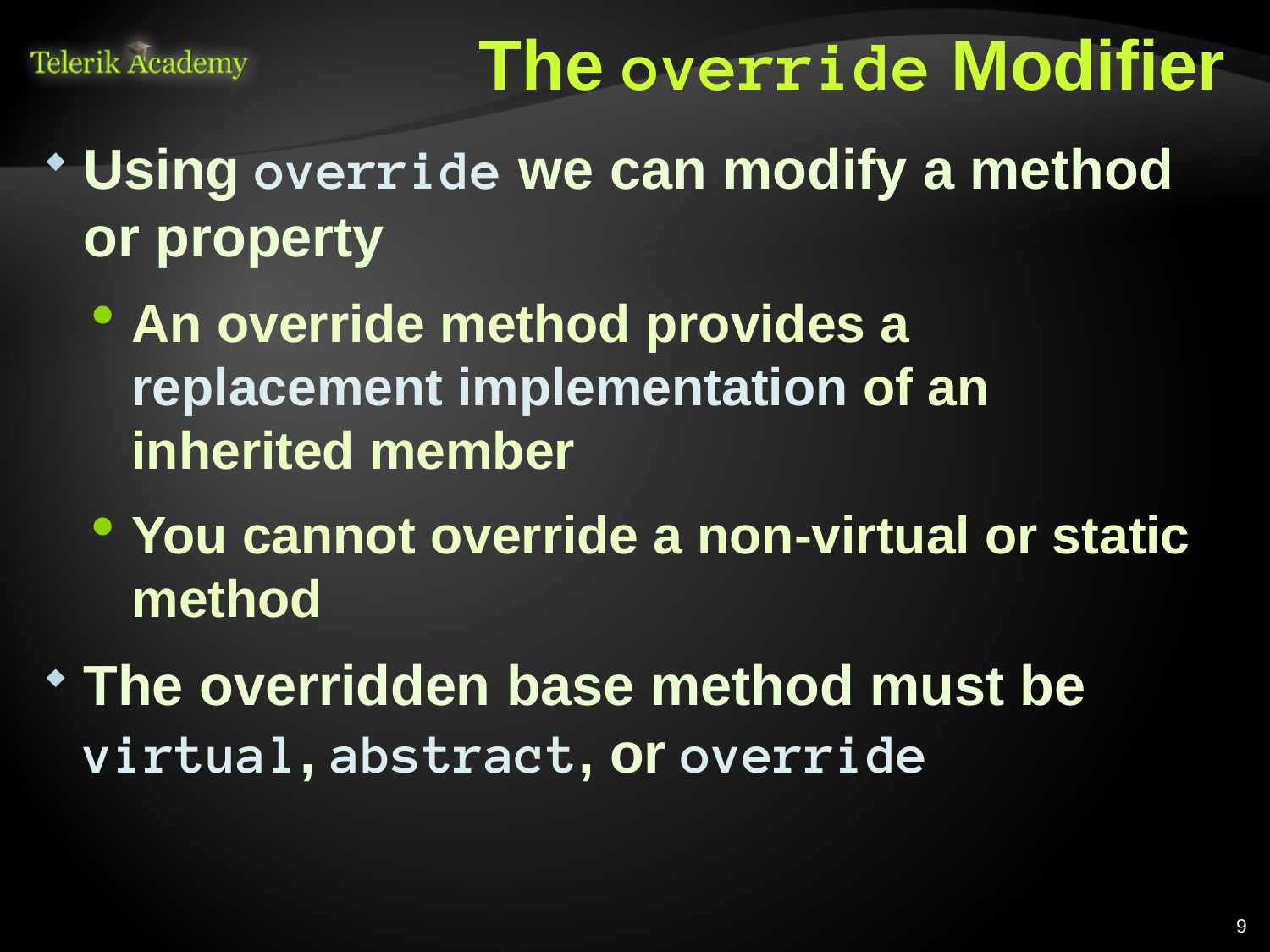

# The override Modifier
Using override we can modify a method or property
An override method provides a replacement implementation of an inherited member
You cannot override a non-virtual or static method
The overridden base method must be virtual, abstract, or override
9